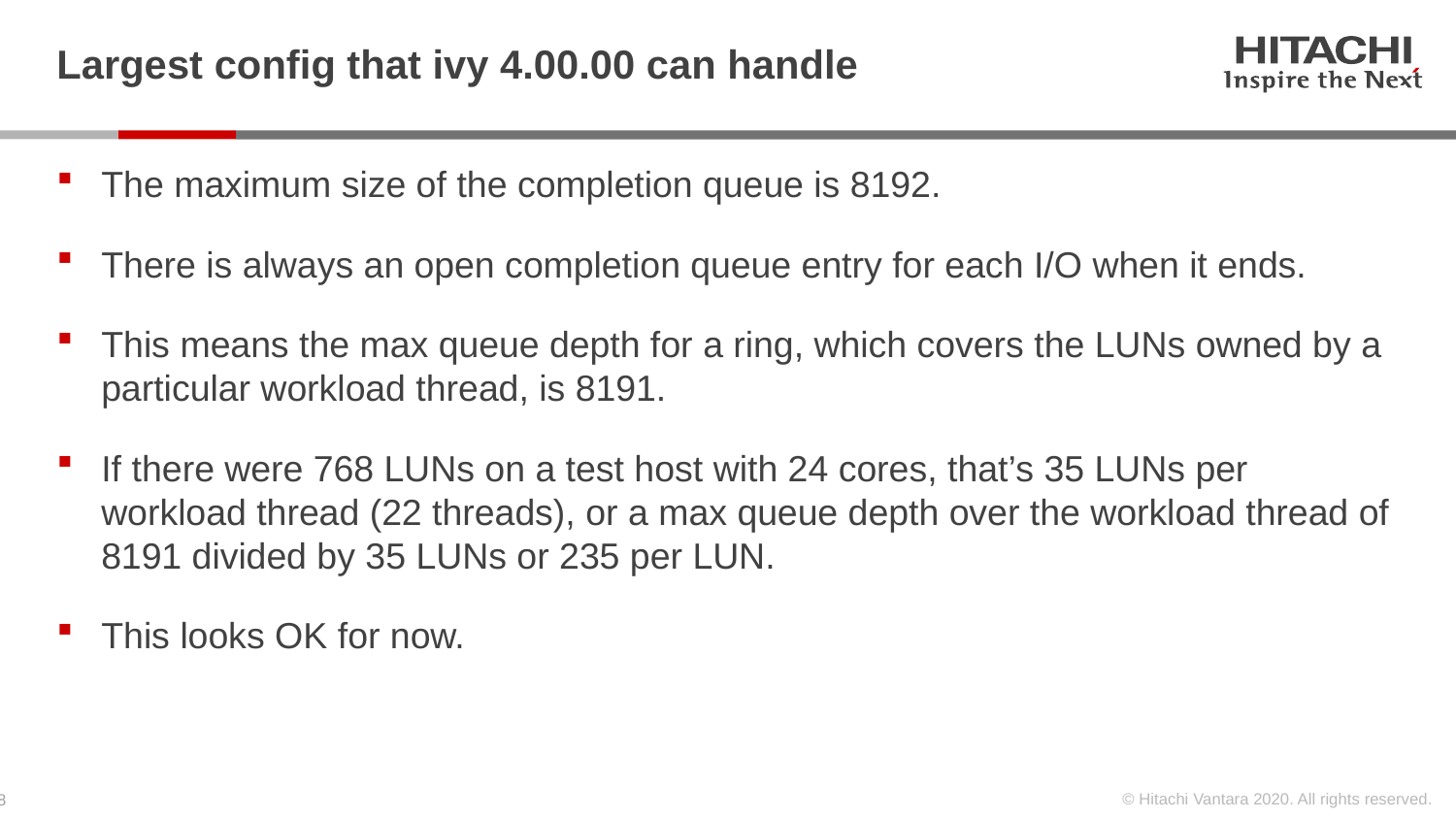

# Largest config that ivy 4.00.00 can handle
The maximum size of the completion queue is 8192.
There is always an open completion queue entry for each I/O when it ends.
This means the max queue depth for a ring, which covers the LUNs owned by a particular workload thread, is 8191.
If there were 768 LUNs on a test host with 24 cores, that’s 35 LUNs per workload thread (22 threads), or a max queue depth over the workload thread of 8191 divided by 35 LUNs or 235 per LUN.
This looks OK for now.